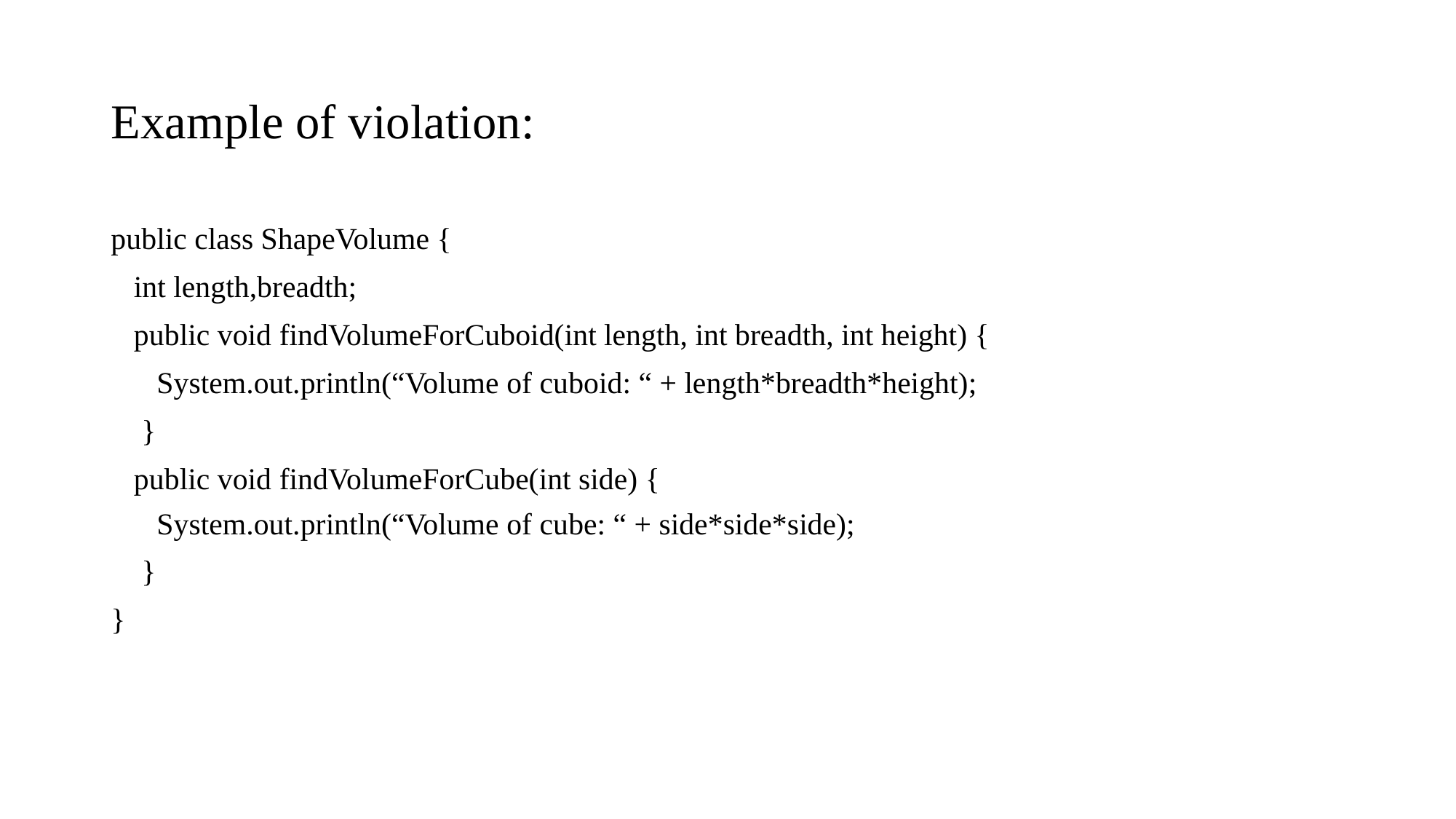

# Example of violation:
public class ShapeVolume {
   int length,breadth;
   public void findVolumeForCuboid(int length, int breadth, int height) {
      System.out.println(“Volume of cuboid: “ + length*breadth*height);
    }
   public void findVolumeForCube(int side) {
      System.out.println(“Volume of cube: “ + side*side*side);
    }
}